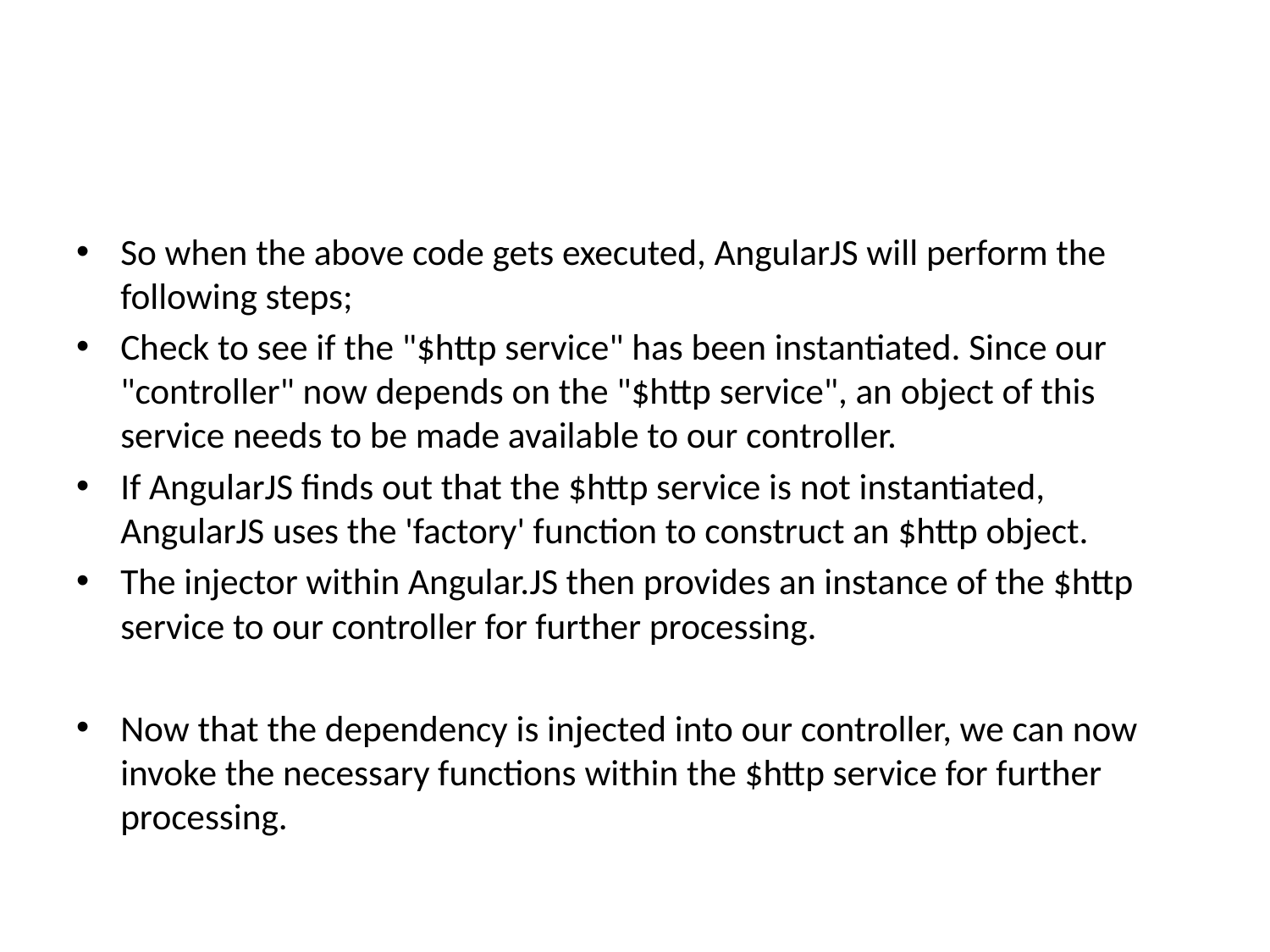

So when the above code gets executed, AngularJS will perform the following steps;
Check to see if the "$http service" has been instantiated. Since our "controller" now depends on the "$http service", an object of this service needs to be made available to our controller.
If AngularJS finds out that the $http service is not instantiated, AngularJS uses the 'factory' function to construct an $http object.
The injector within Angular.JS then provides an instance of the $http service to our controller for further processing.

Now that the dependency is injected into our controller, we can now invoke the necessary functions within the $http service for further processing.